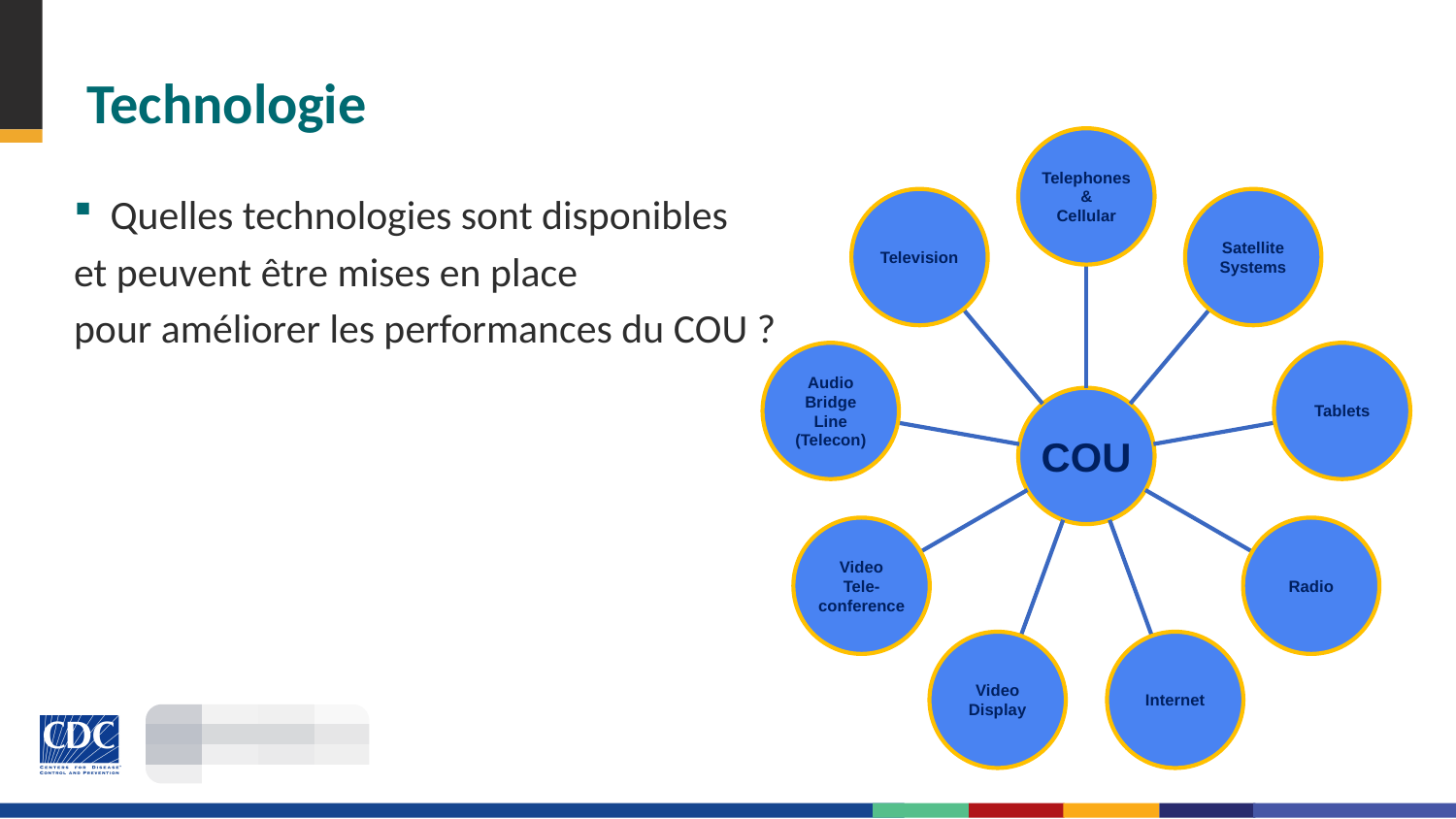

# Technologie
COU

Telephones
&
Cellular

Satellite
Systems

Tablets

Radio

Internet

Video
Display

Video
Tele-
conference

Audio
Bridge
Line (Telecon)

Television
Quelles technologies sont disponibles
et peuvent être mises en place
pour améliorer les performances du COU ?